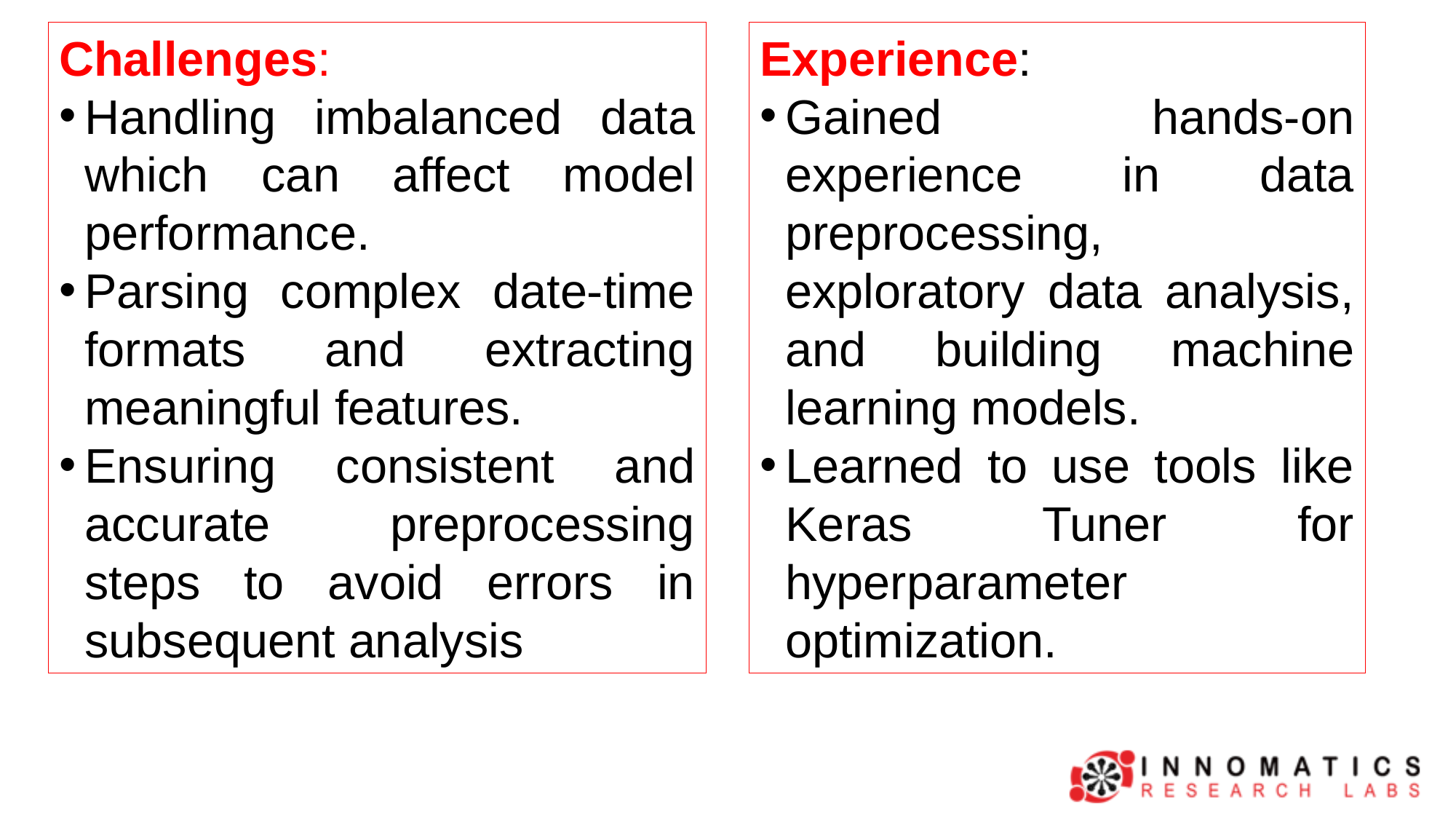

Challenges:
Handling imbalanced data which can affect model performance.
Parsing complex date-time formats and extracting meaningful features.
Ensuring consistent and accurate preprocessing steps to avoid errors in subsequent analysis
Experience:
Gained hands-on experience in data preprocessing, exploratory data analysis, and building machine learning models.
Learned to use tools like Keras Tuner for hyperparameter optimization.